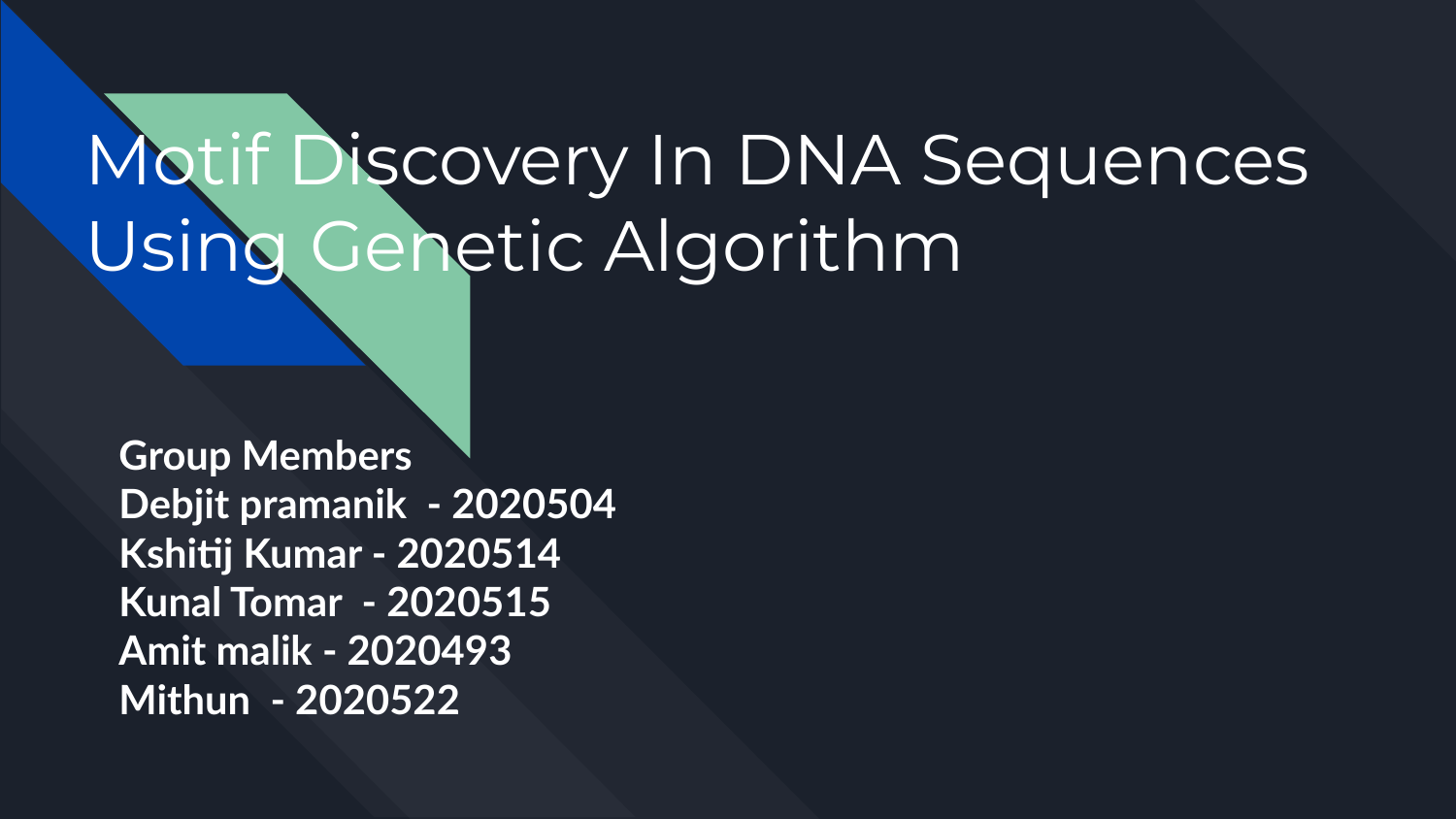

# Motif Discovery In DNA Sequences Using Genetic Algorithm
Group Members
Debjit pramanik  - 2020504
Kshitij Kumar - 2020514
Kunal Tomar  - 2020515
Amit malik - 2020493
Mithun  - 2020522